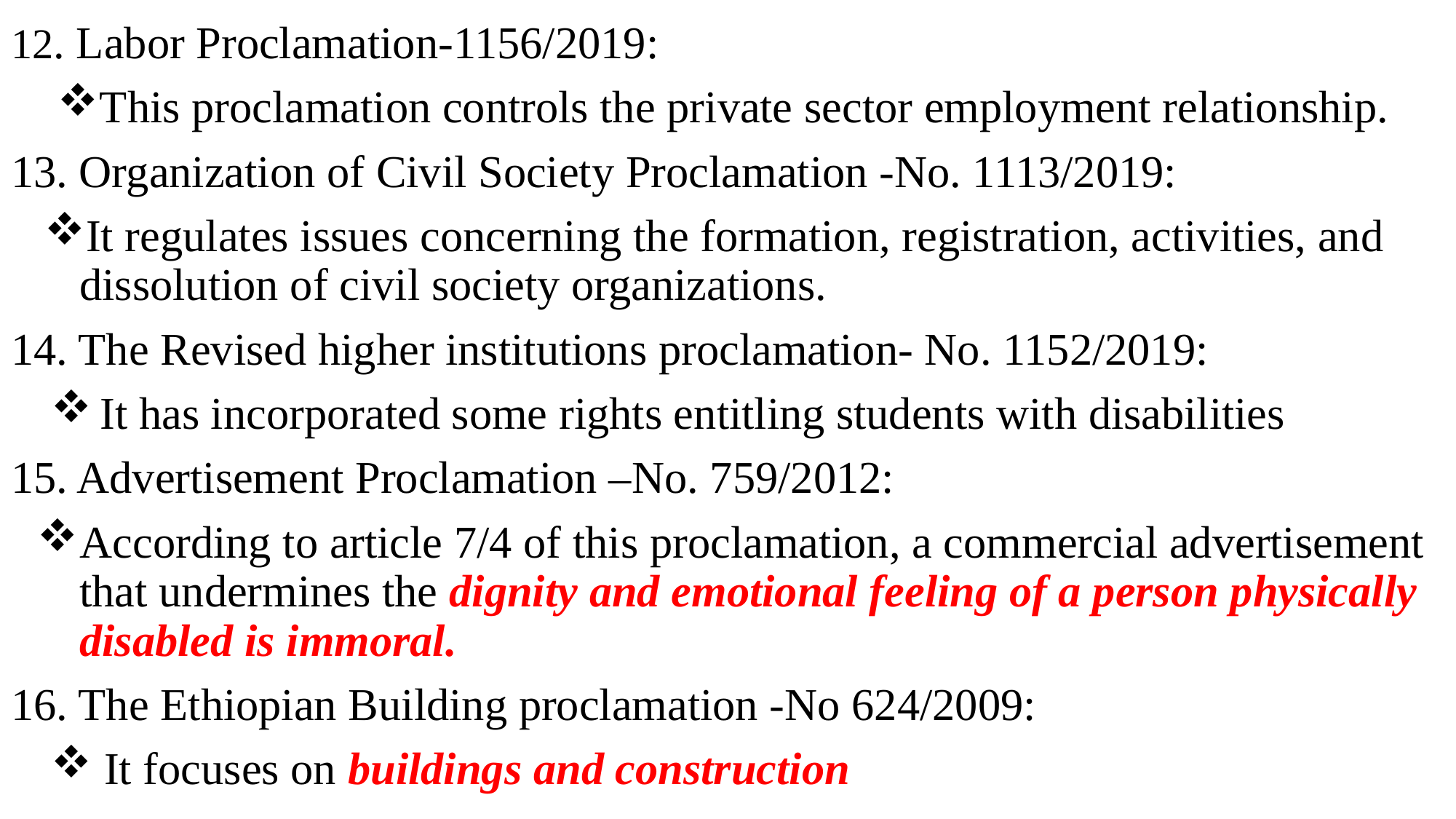

12. Labor Proclamation-1156/2019:
This proclamation controls the private sector employment relationship.
13. Organization of Civil Society Proclamation -No. 1113/2019:
It regulates issues concerning the formation, registration, activities, and dissolution of civil society organizations.
14. The Revised higher institutions proclamation- No. 1152/2019:
It has incorporated some rights entitling students with disabilities
15. Advertisement Proclamation –No. 759/2012:
According to article 7/4 of this proclamation, a commercial advertisement that undermines the dignity and emotional feeling of a person physically disabled is immoral.
16. The Ethiopian Building proclamation -No 624/2009:
 It focuses on buildings and construction